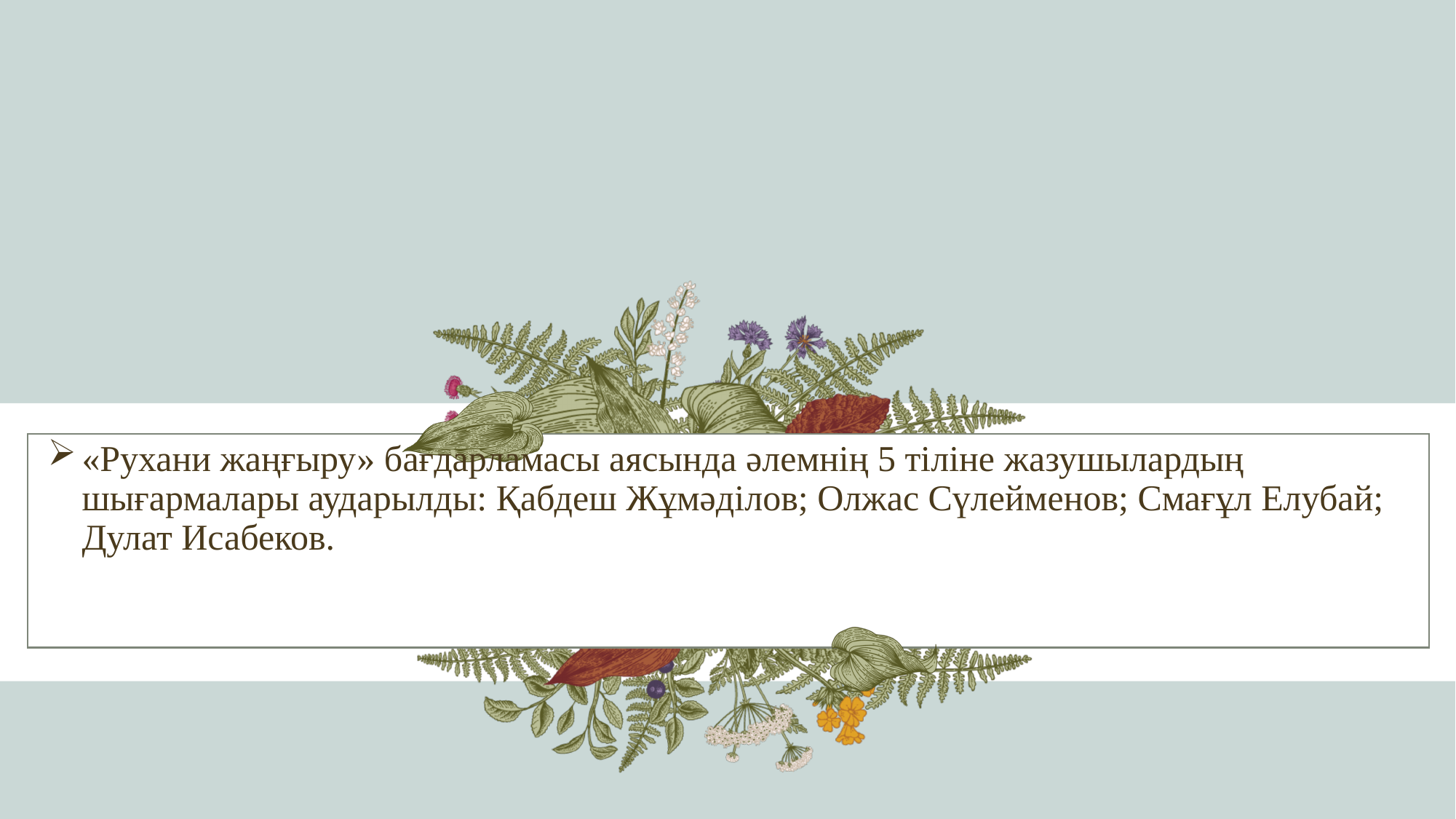

# «Рухани жаңғыру» бағдарламасы аясында әлемнің 5 тіліне жазушылардың шығармалары аударылды: Қабдеш Жұмәділов; Олжас Сүлейменов; Смағұл Елубай; Дулат Исабеков.